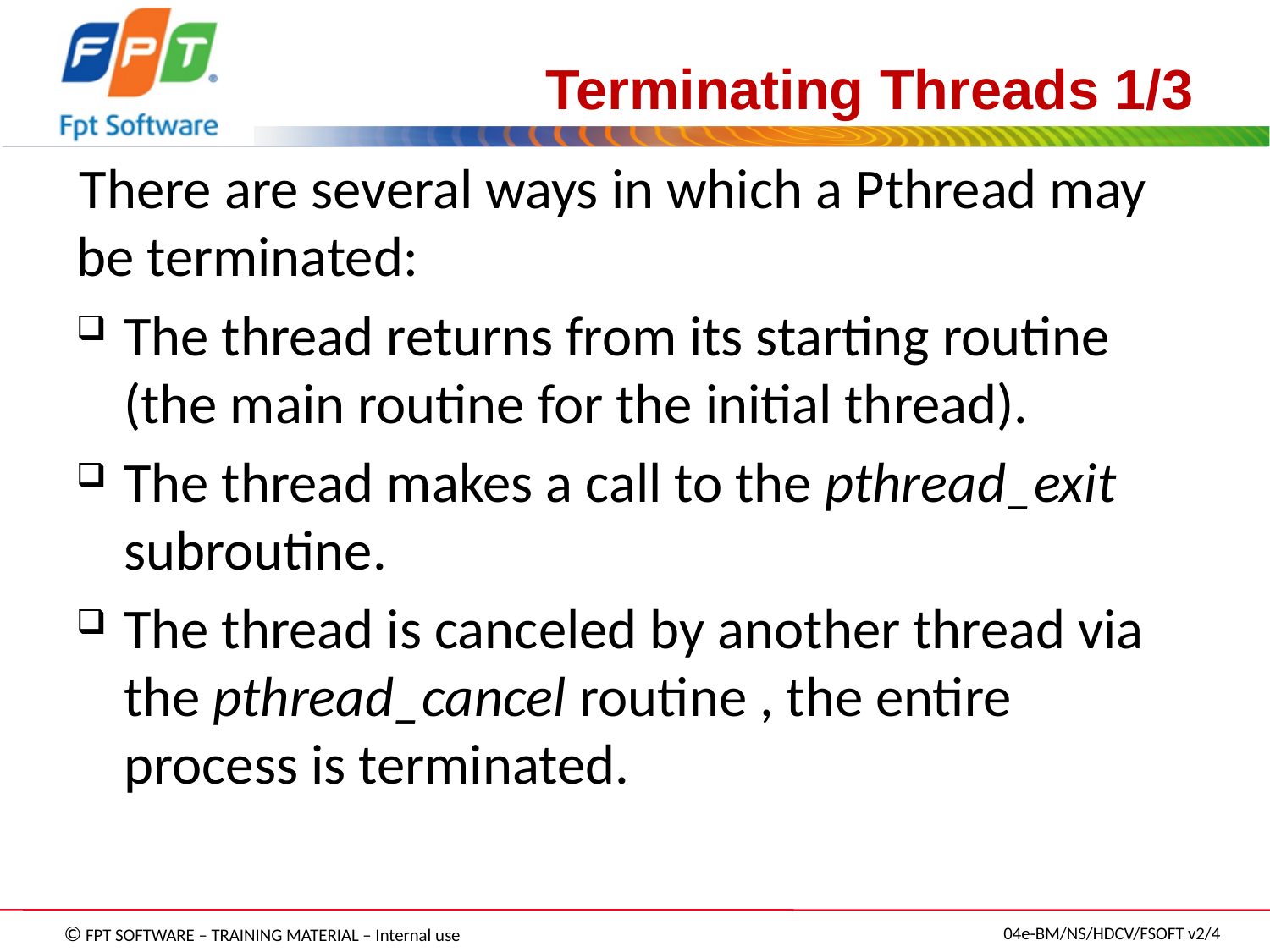

# Terminating Threads 1/3
There are several ways in which a Pthread may be terminated:
The thread returns from its starting routine (the main routine for the initial thread).
The thread makes a call to the pthread_exit subroutine.
The thread is canceled by another thread via the pthread_cancel routine , the entire process is terminated.